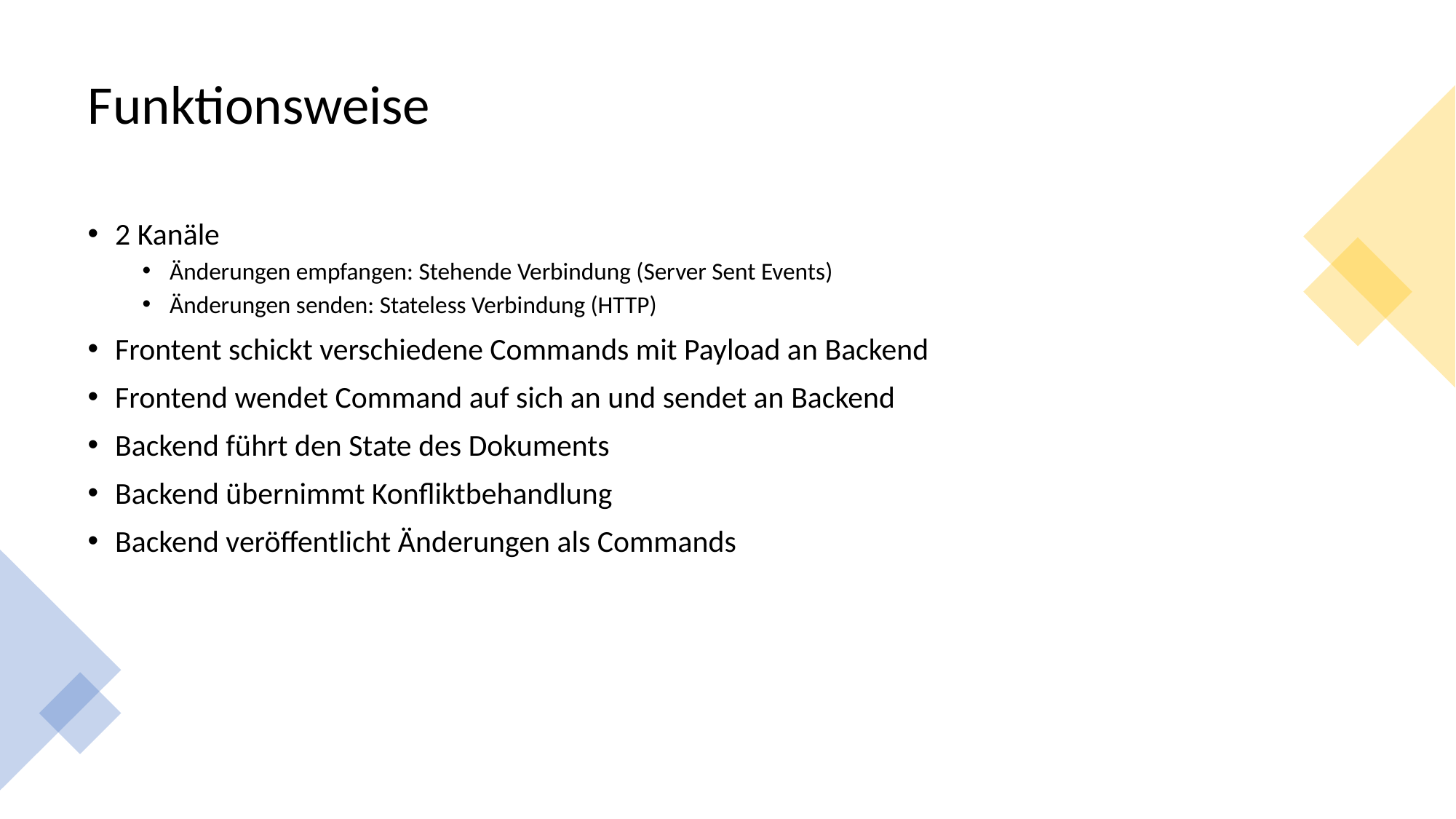

# Funktionsweise

2 Kanäle
Änderungen empfangen: Stehende Verbindung (Server Sent Events)
Änderungen senden: Stateless Verbindung (HTTP)
Frontent schickt verschiedene Commands mit Payload an Backend
Frontend wendet Command auf sich an und sendet an Backend
Backend führt den State des Dokuments
Backend übernimmt Konfliktbehandlung
Backend veröffentlicht Änderungen als Commands